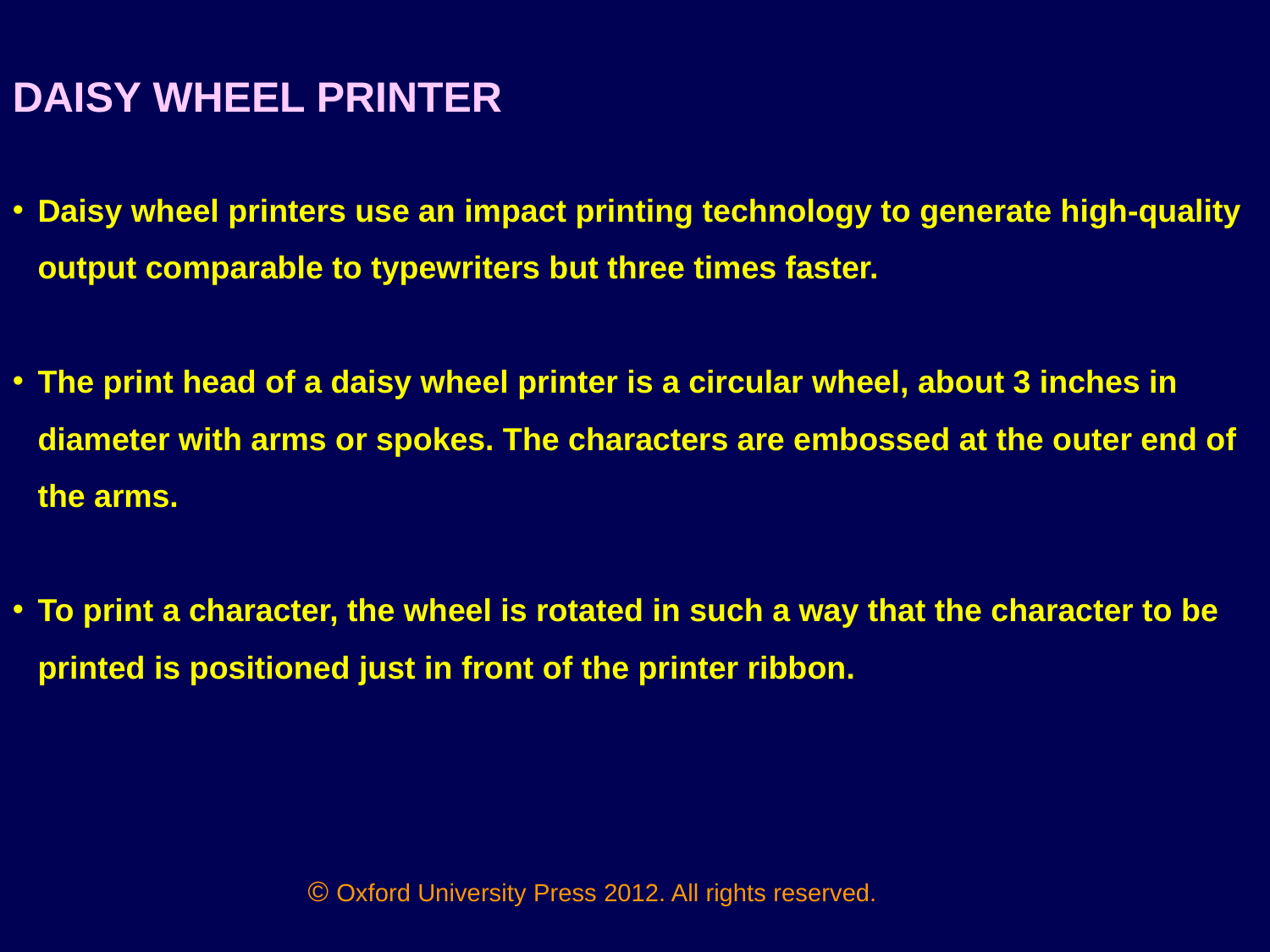

DAISY WHEEL PRINTER

Daisy wheel printers use an impact printing technology to generate high-quality output comparable to typewriters but three times faster.

The print head of a daisy wheel printer is a circular wheel, about 3 inches in diameter with arms or spokes. The characters are embossed at the outer end of the arms.

To print a character, the wheel is rotated in such a way that the character to be printed is positioned just in front of the printer ribbon.